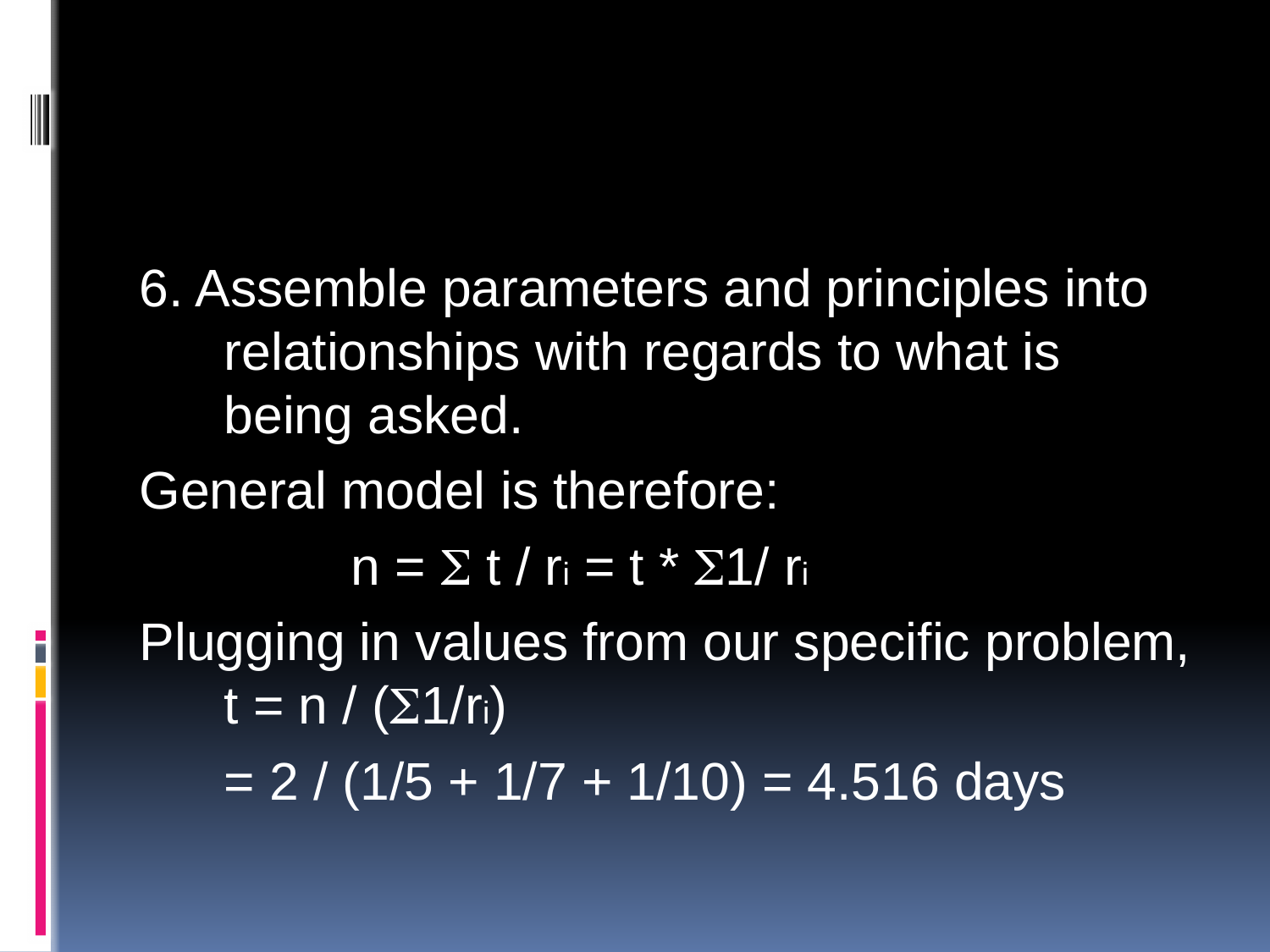

#
6. Assemble parameters and principles into relationships with regards to what is being asked.
General model is therefore:
		n = Σ t / ri = t * Σ1/ ri
Plugging in values from our specific problem, t = n / (Σ1/ri)
	= 2 / (1/5 + 1/7 + 1/10) = 4.516 days